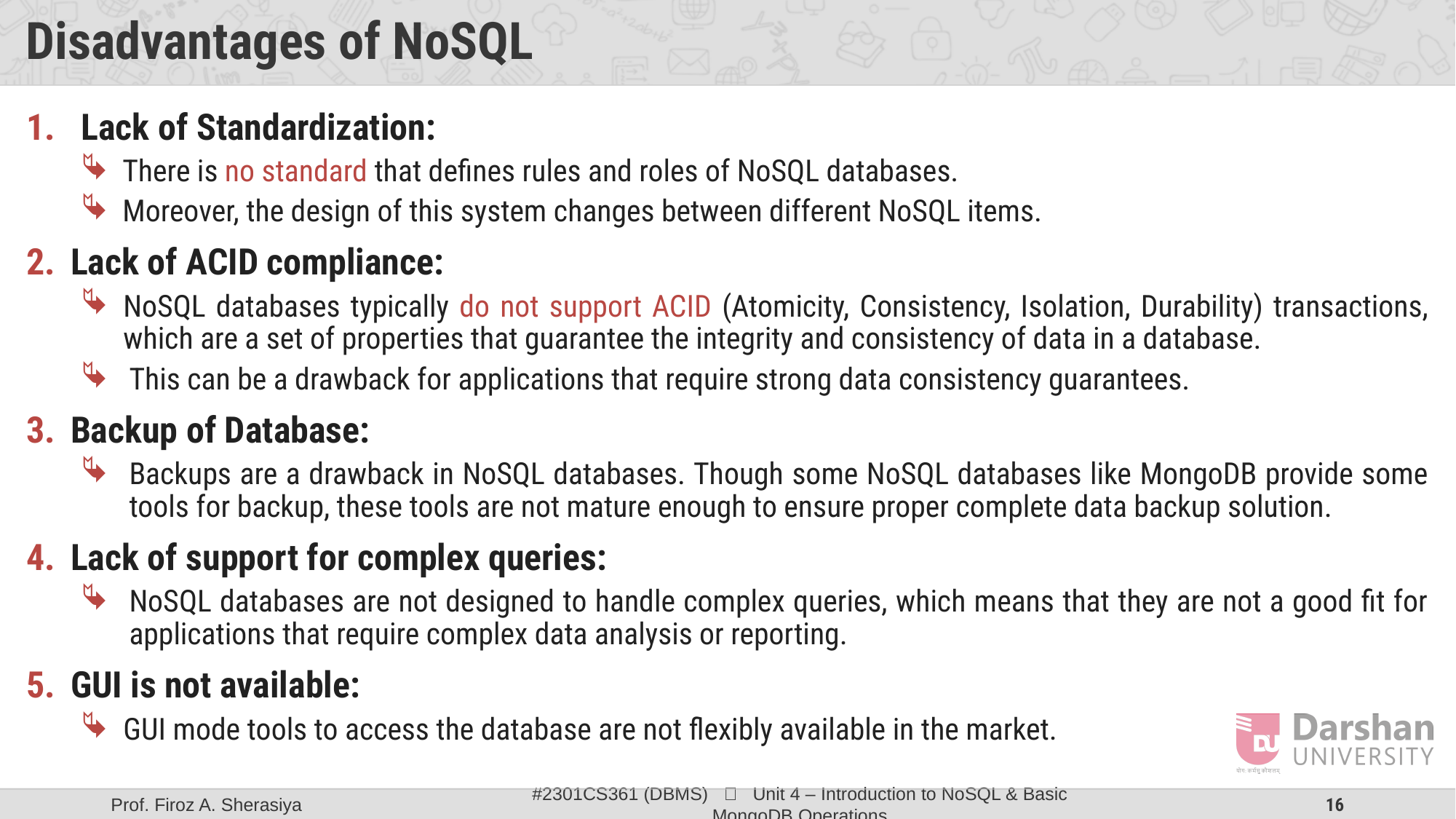

# Disadvantages of NoSQL
Lack of Standardization:
There is no standard that defines rules and roles of NoSQL databases.
Moreover, the design of this system changes between different NoSQL items.
Lack of ACID compliance:
NoSQL databases typically do not support ACID (Atomicity, Consistency, Isolation, Durability) transactions, which are a set of properties that guarantee the integrity and consistency of data in a database.
This can be a drawback for applications that require strong data consistency guarantees.
Backup of Database:
Backups are a drawback in NoSQL databases. Though some NoSQL databases like MongoDB provide some tools for backup, these tools are not mature enough to ensure proper complete data backup solution.
Lack of support for complex queries:
NoSQL databases are not designed to handle complex queries, which means that they are not a good fit for applications that require complex data analysis or reporting.
GUI is not available:
GUI mode tools to access the database are not flexibly available in the market.